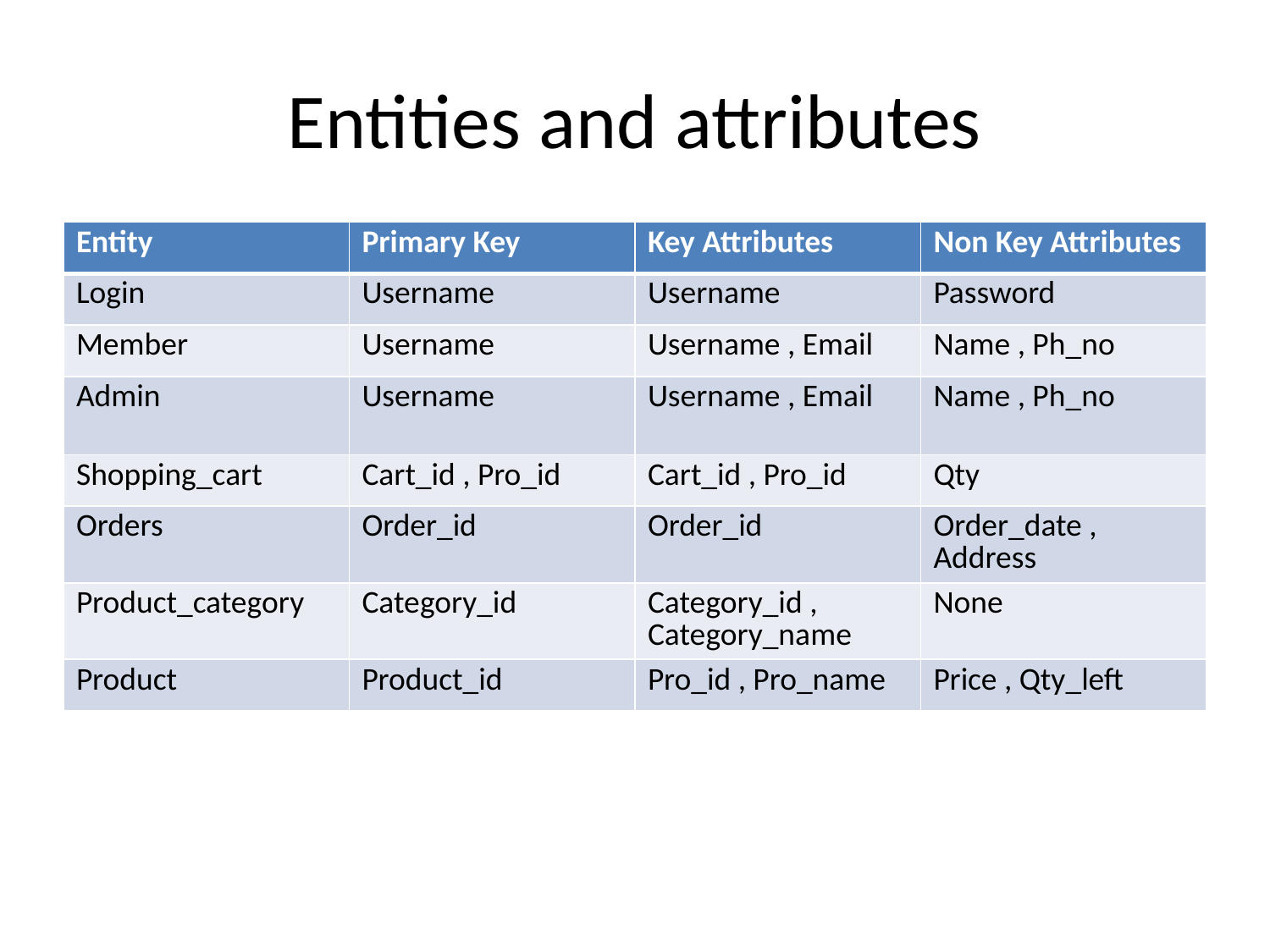

# Entities and attributes
| Entity | Primary Key | Key Attributes | Non Key Attributes |
| --- | --- | --- | --- |
| Login | Username | Username | Password |
| Member | Username | Username , Email | Name , Ph\_no |
| Admin | Username | Username , Email | Name , Ph\_no |
| Shopping\_cart | Cart\_id , Pro\_id | Cart\_id , Pro\_id | Qty |
| Orders | Order\_id | Order\_id | Order\_date , Address |
| Product\_category | Category\_id | Category\_id , Category\_name | None |
| Product | Product\_id | Pro\_id , Pro\_name | Price , Qty\_left |